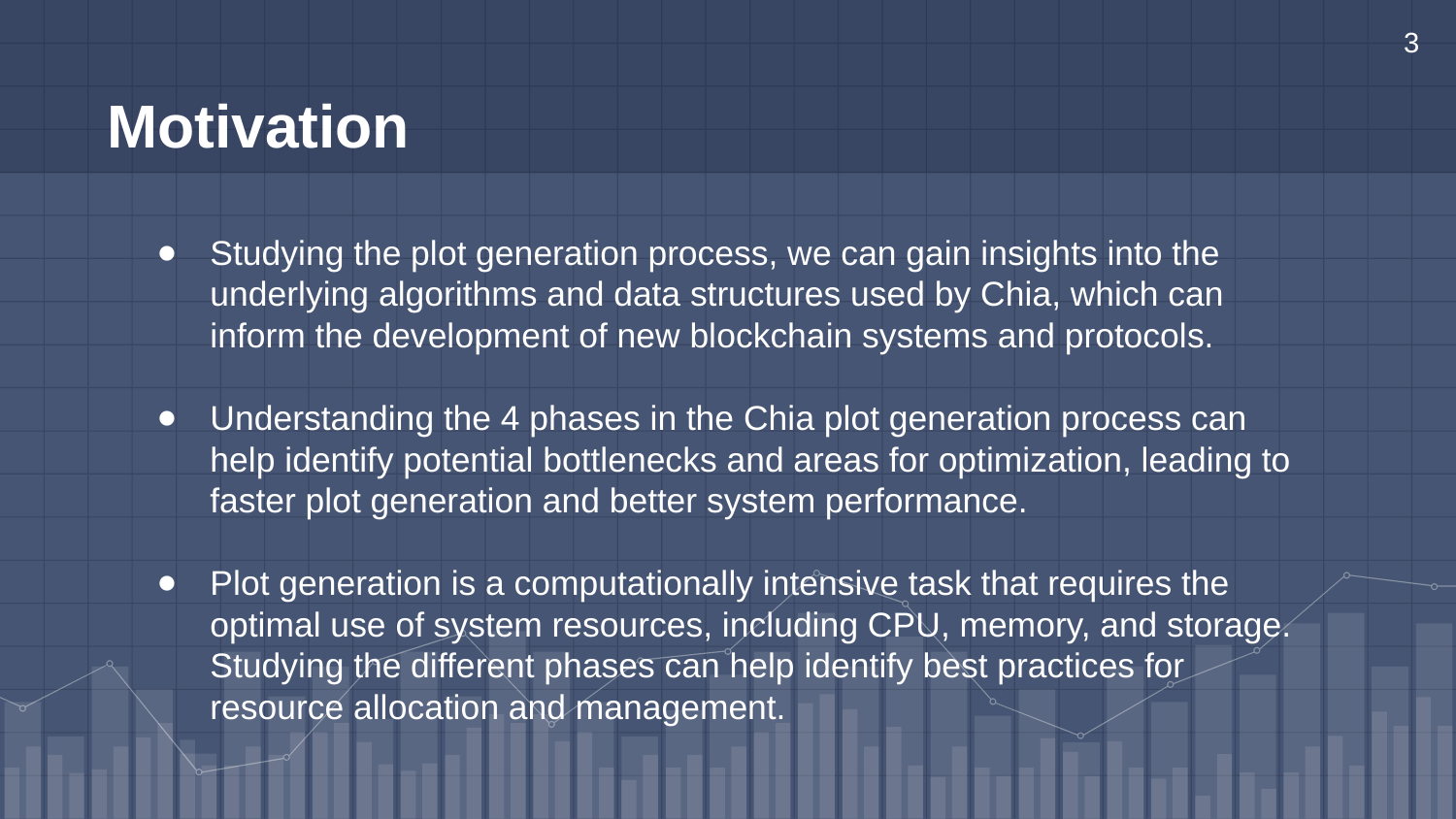

3
# Motivation

Studying the plot generation process, we can gain insights into the underlying algorithms and data structures used by Chia, which can inform the development of new blockchain systems and protocols.

Understanding the 4 phases in the Chia plot generation process can help identify potential bottlenecks and areas for optimization, leading to faster plot generation and better system performance.

Plot generation is a computationally intensive task that requires the optimal use of system resources, including CPU, memory, and storage. Studying the different phases can help identify best practices for resource allocation and management.